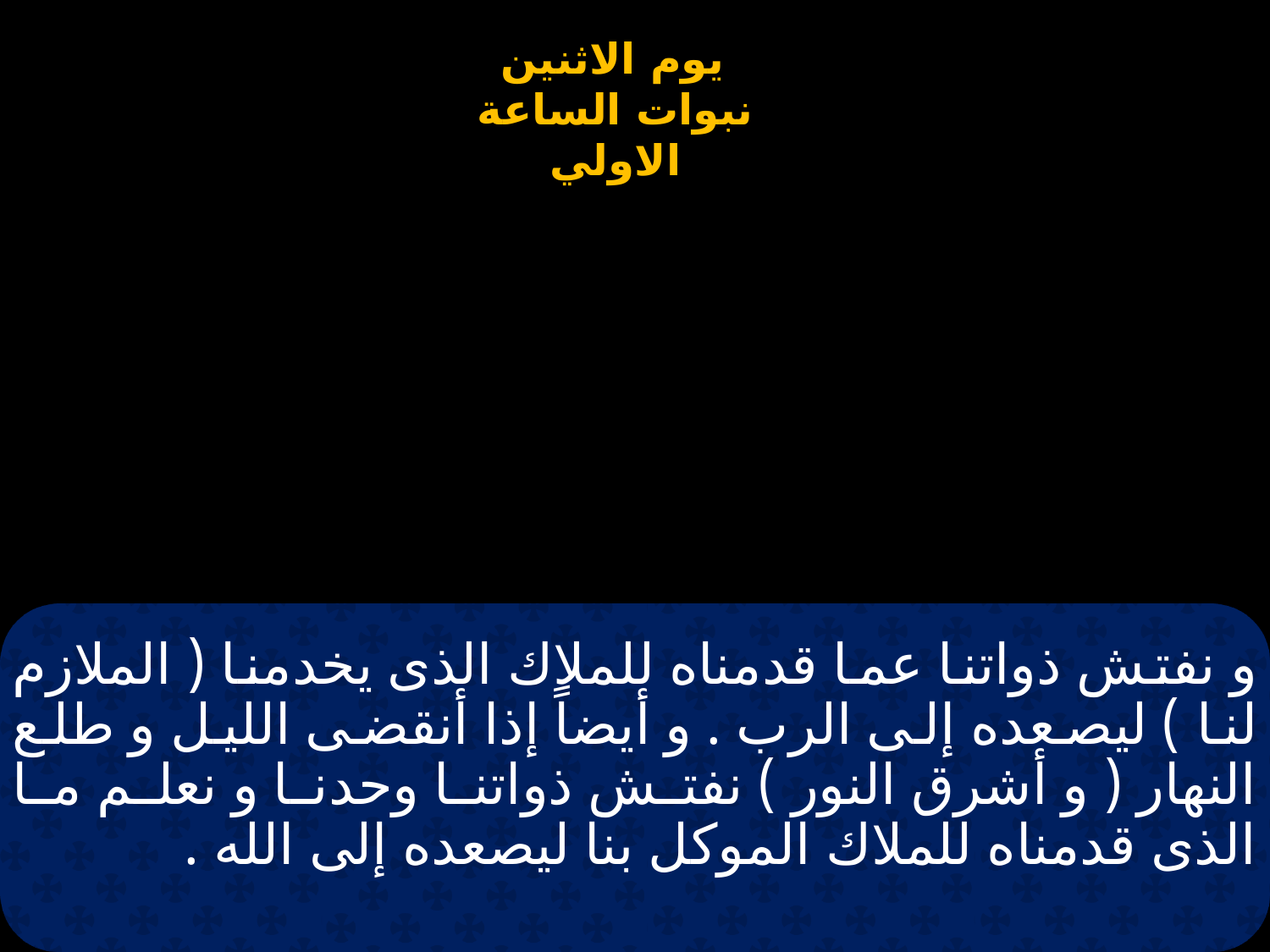

# و نفتش ذواتنا عما قدمناه للملاك الذى يخدمنا ( الملازم لنا ) ليصعده إلى الرب . و أيضاً إذا أنقضى الليل و طلع النهار ( و أشرق النور ) نفتش ذواتنا وحدنا و نعلم ما الذى قدمناه للملاك الموكل بنا ليصعده إلى الله .